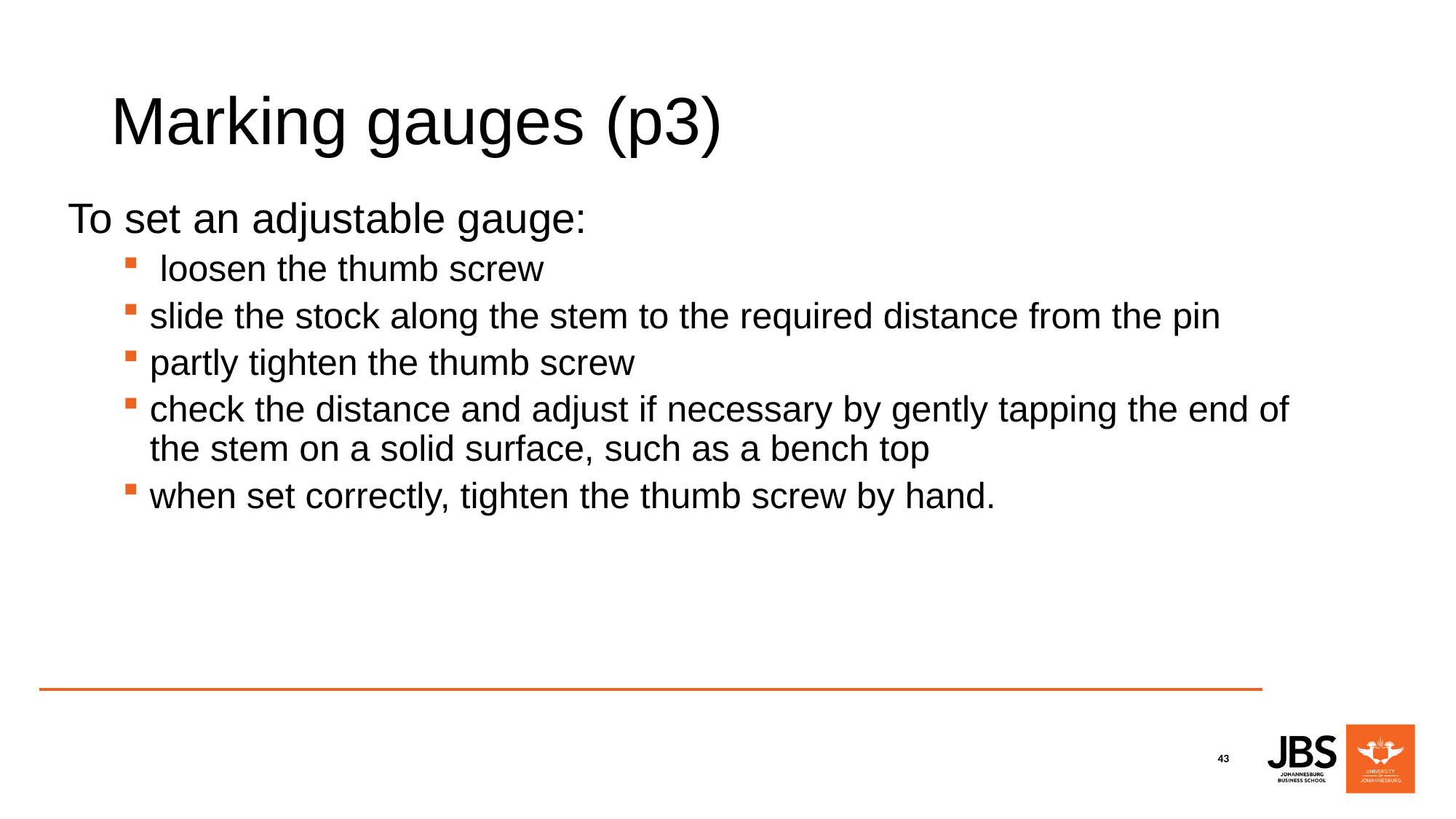

# Marking gauges (p3)
To set an adjustable gauge:
 loosen the thumb screw
slide the stock along the stem to the required distance from the pin
partly tighten the thumb screw
check the distance and adjust if necessary by gently tapping the end of the stem on a solid surface, such as a bench top
when set correctly, tighten the thumb screw by hand.